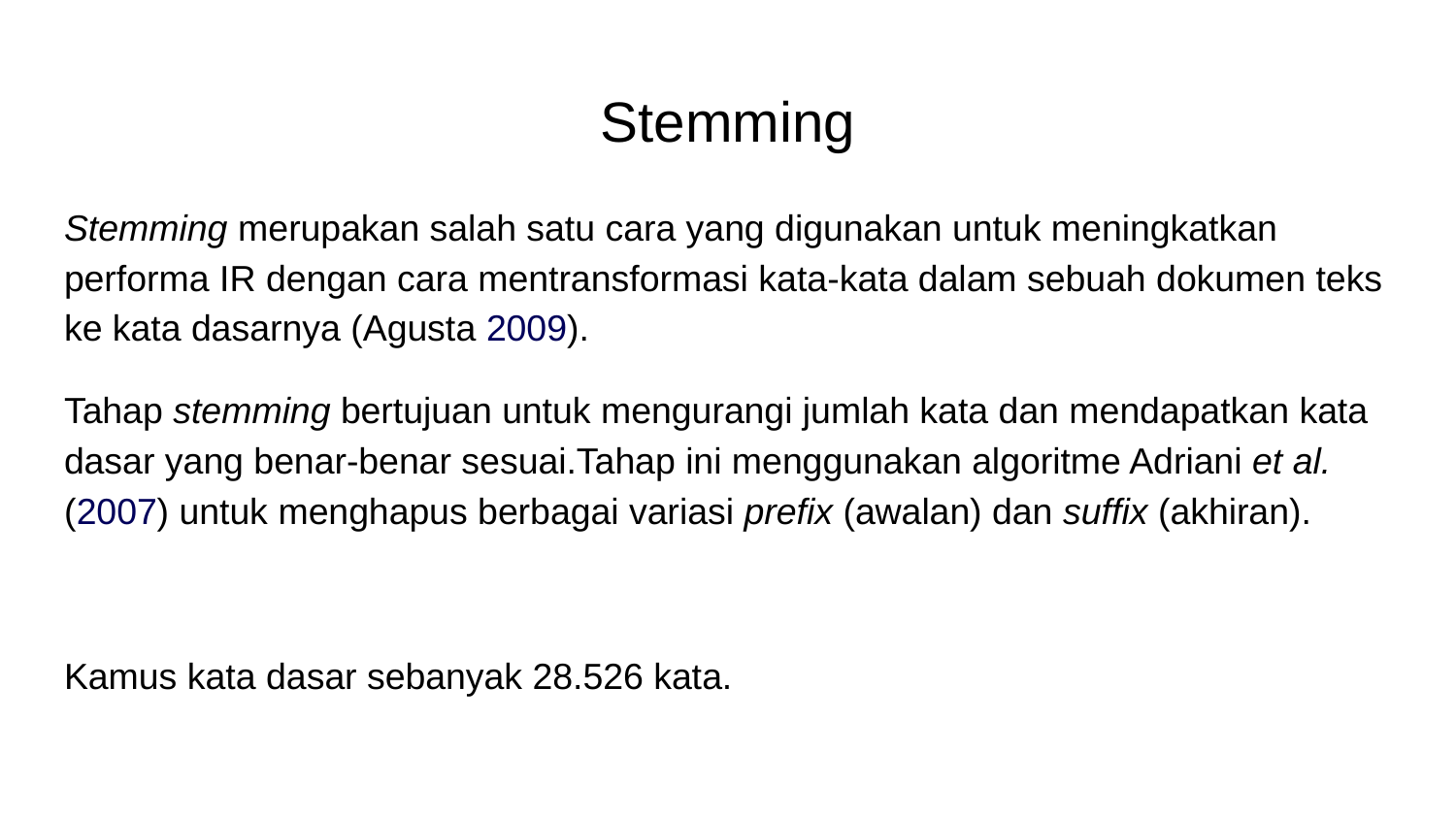

# Stemming
Stemming merupakan salah satu cara yang digunakan untuk meningkatkan performa IR dengan cara mentransformasi kata-kata dalam sebuah dokumen teks ke kata dasarnya (Agusta 2009).
Tahap stemming bertujuan untuk mengurangi jumlah kata dan mendapatkan kata dasar yang benar-benar sesuai.Tahap ini menggunakan algoritme Adriani et al. (2007) untuk menghapus berbagai variasi prefix (awalan) dan suffix (akhiran).

Kamus kata dasar sebanyak 28.526 kata.